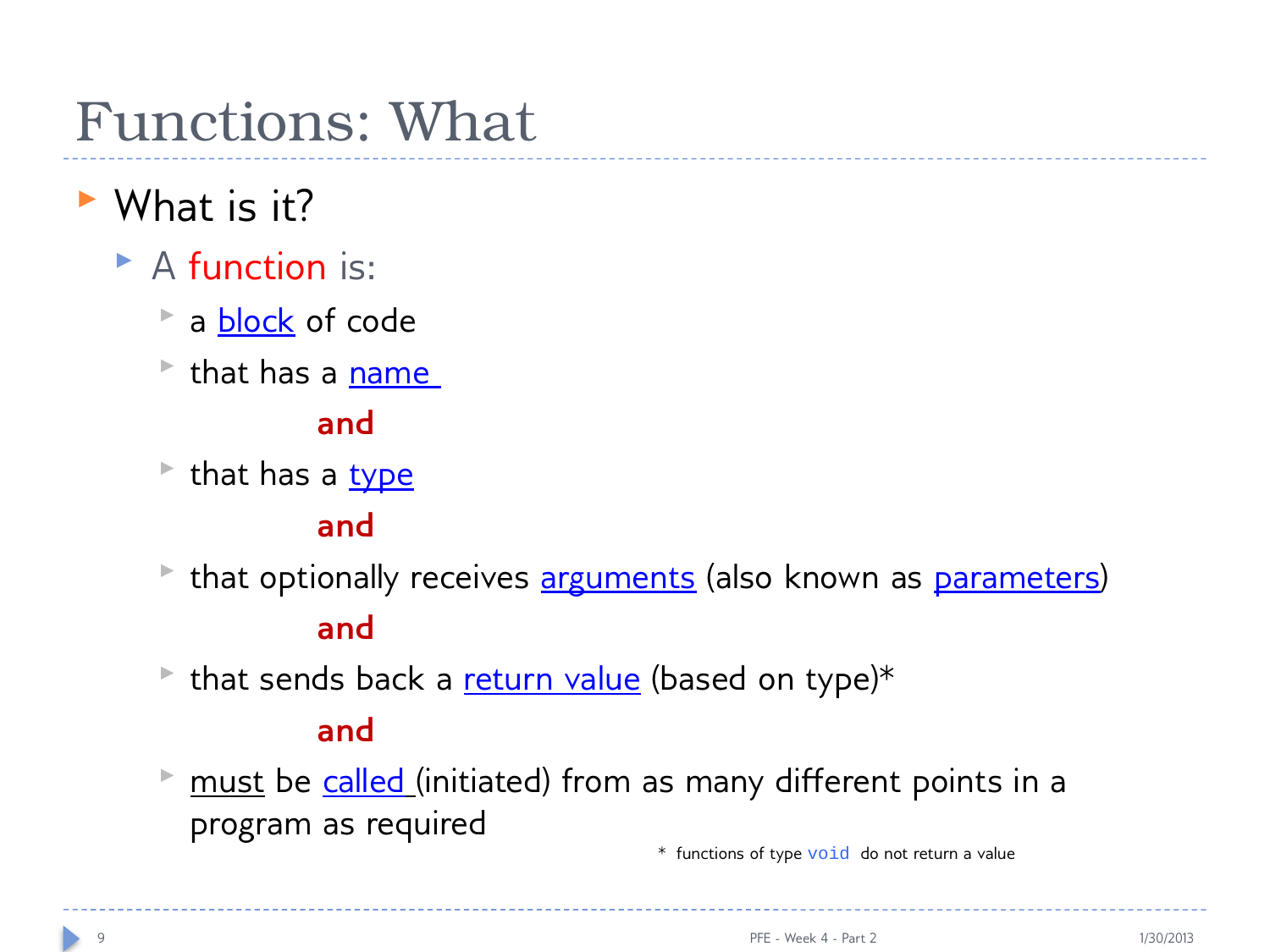

# Functions: What
What is it?
A function is:
a block of code
that has a name
		and
that has a type
		and
that optionally receives arguments (also known as parameters)
		and
that sends back a return value (based on type)*
		and
must be called (initiated) from as many different points in a program as required
*  functions of type void do not return a value
9
PFE - Week 4 - Part 2
1/30/2013